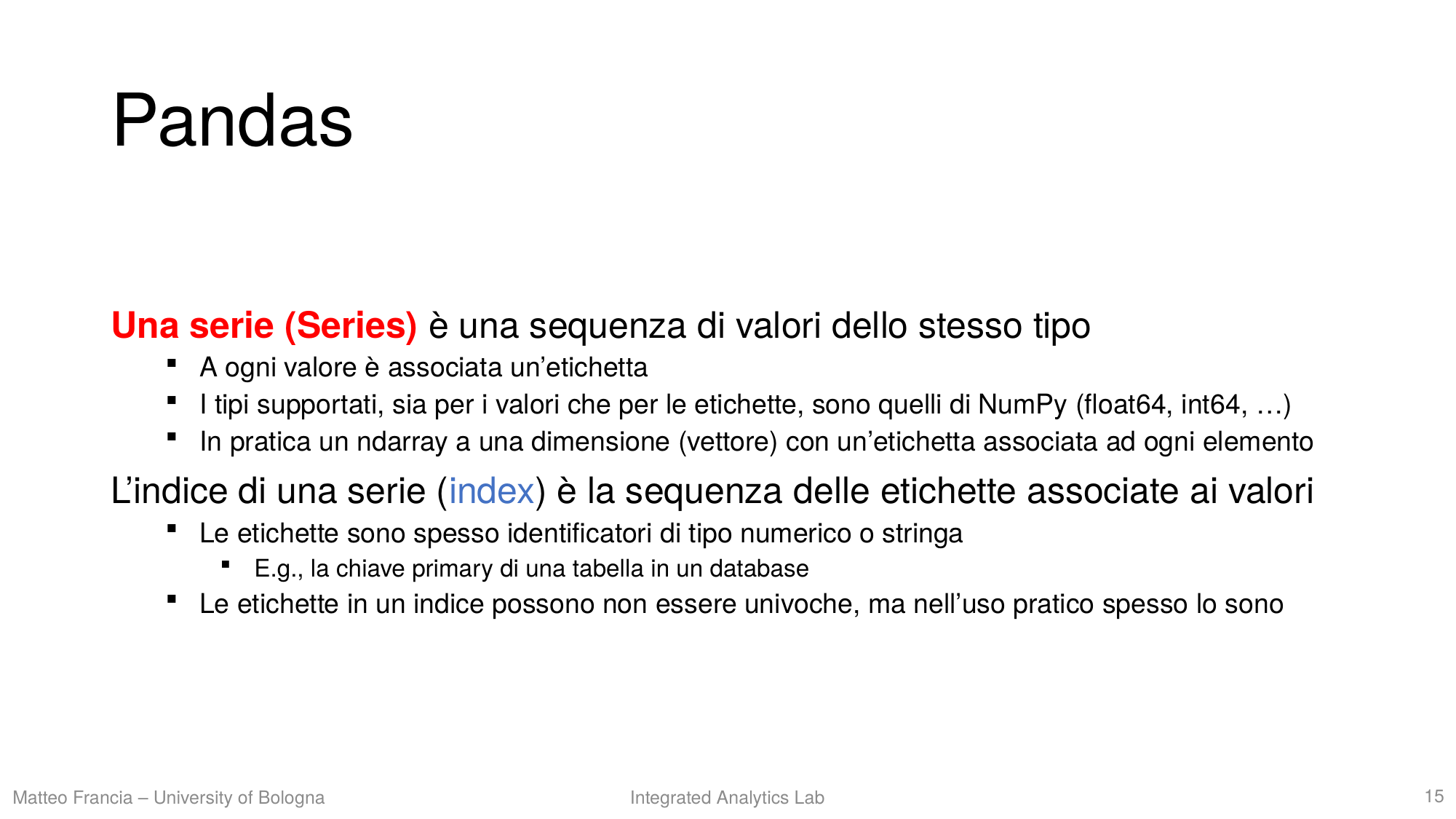

# Pandas
Una serie (Series) è una sequenza di valori dello stesso tipo
A ogni valore è associata un’etichetta
I tipi supportati, sia per i valori che per le etichette, sono quelli di NumPy (float64, int64, …)
In pratica un ndarray a una dimensione (vettore) con un’etichetta associata ad ogni elemento
L’indice di una serie (index) è la sequenza delle etichette associate ai valori
Le etichette sono spesso identificatori di tipo numerico o stringa
E.g., la chiave primary di una tabella in un database
Le etichette in un indice possono non essere univoche, ma nell’uso pratico spesso lo sono

15
Matteo Francia – University of Bologna